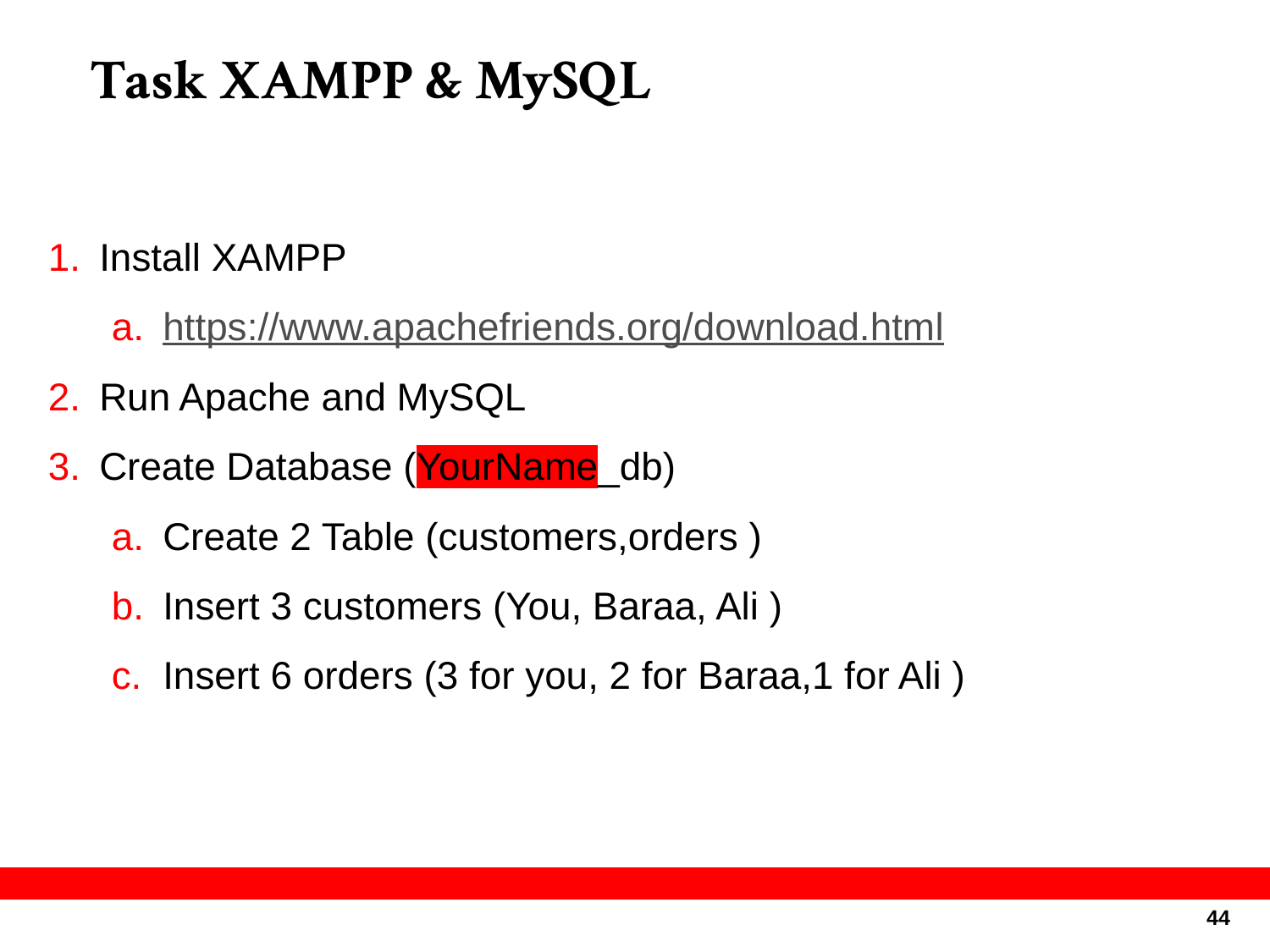

Task XAMPP & MySQL
Install XAMPP
https://www.apachefriends.org/download.html
Run Apache and MySQL
Create Database (YourName_db)
Create 2 Table (customers,orders )
Insert 3 customers (You, Baraa, Ali )
Insert 6 orders (3 for you, 2 for Baraa,1 for Ali )